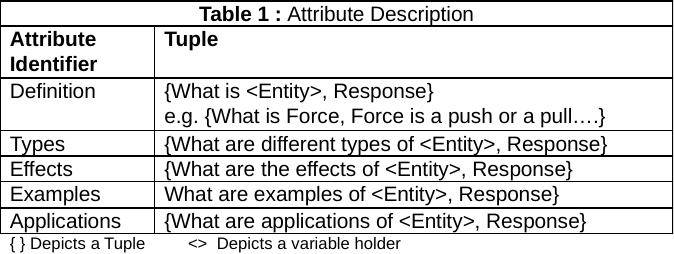

| Table 1 : Attribute Description |  |
| --- | --- |
| Attribute Identifier | Tuple |
| Definition | {What is <Entity>, Response} e.g. {What is Force, Force is a push or a pull….} |
| Types | {What are different types of <Entity>, Response} |
| Effects | {What are the effects of <Entity>, Response} |
| Examples | What are examples of <Entity>, Response} |
| Applications | {What are applications of <Entity>, Response} |
| { } Depicts a Tuple <> Depicts a variable holder |  |